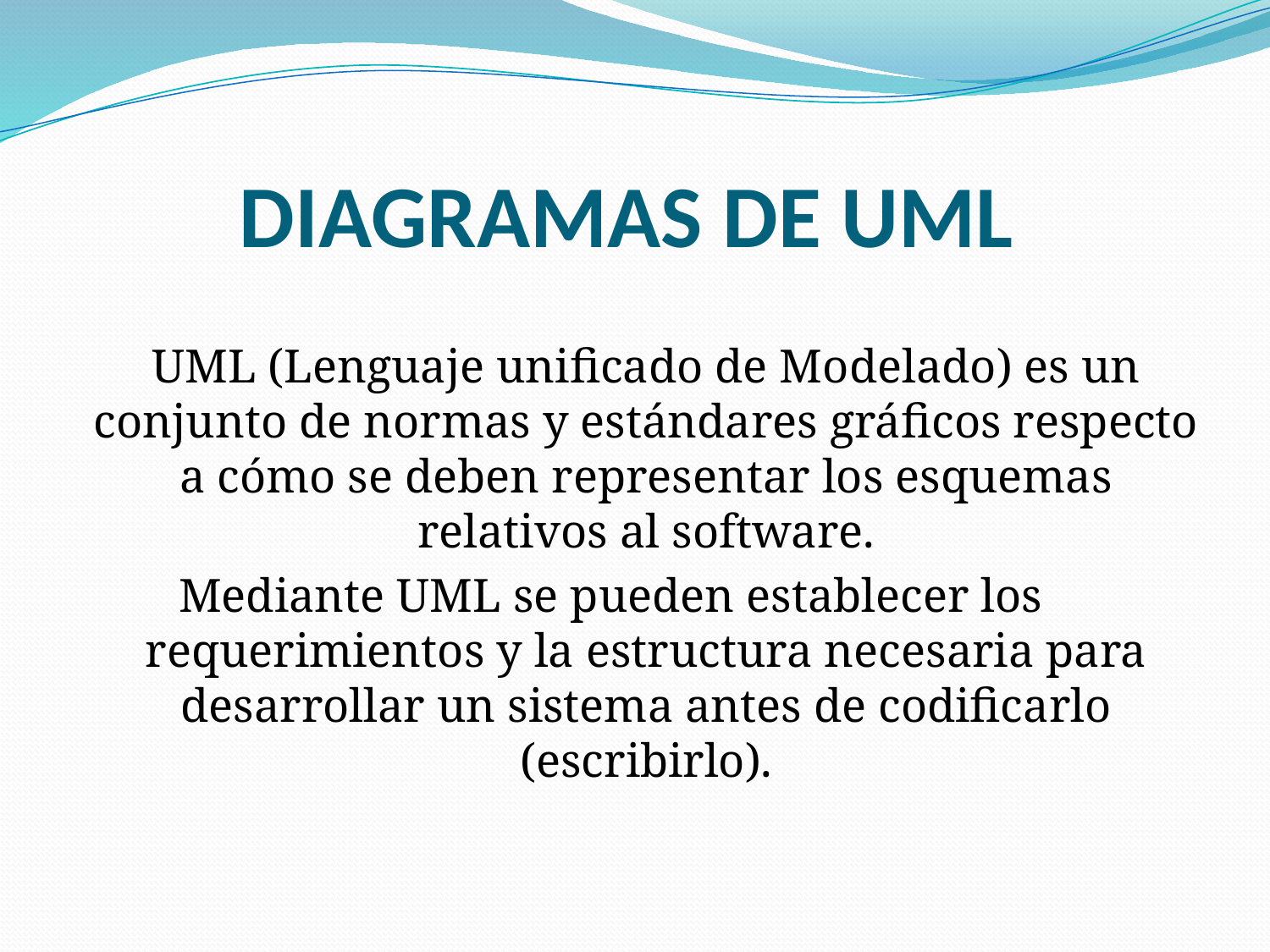

# DIAGRAMAS DE UML

UML (Lenguaje unificado de Modelado) es un conjunto de normas y estándares gráficos respecto a cómo se deben representar los esquemas relativos al software.
Mediante UML se pueden establecer los       requerimientos y la estructura necesaria para desarrollar un sistema antes de codificarlo (escribirlo).